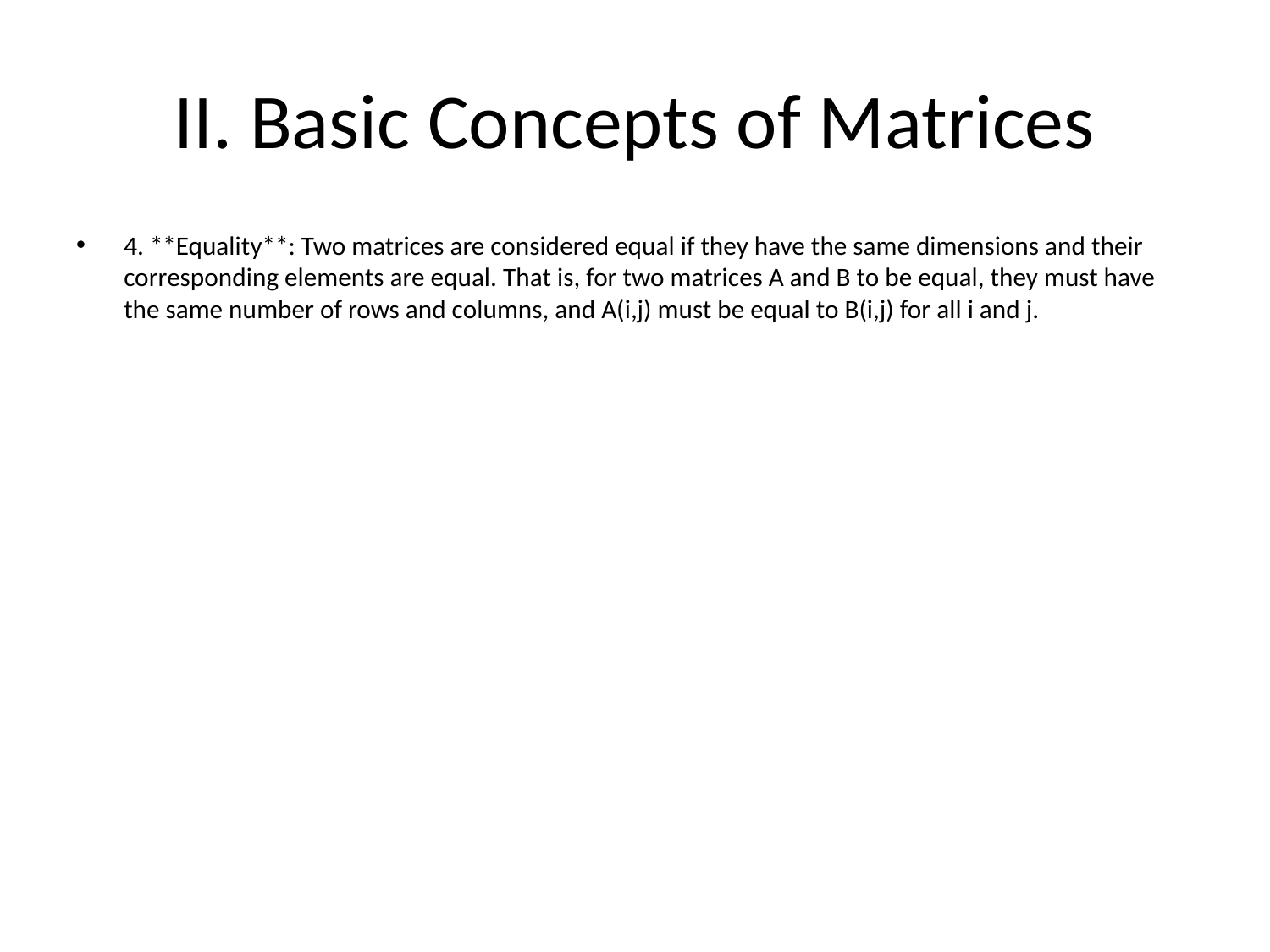

# II. Basic Concepts of Matrices
4. **Equality**: Two matrices are considered equal if they have the same dimensions and their corresponding elements are equal. That is, for two matrices A and B to be equal, they must have the same number of rows and columns, and A(i,j) must be equal to B(i,j) for all i and j.